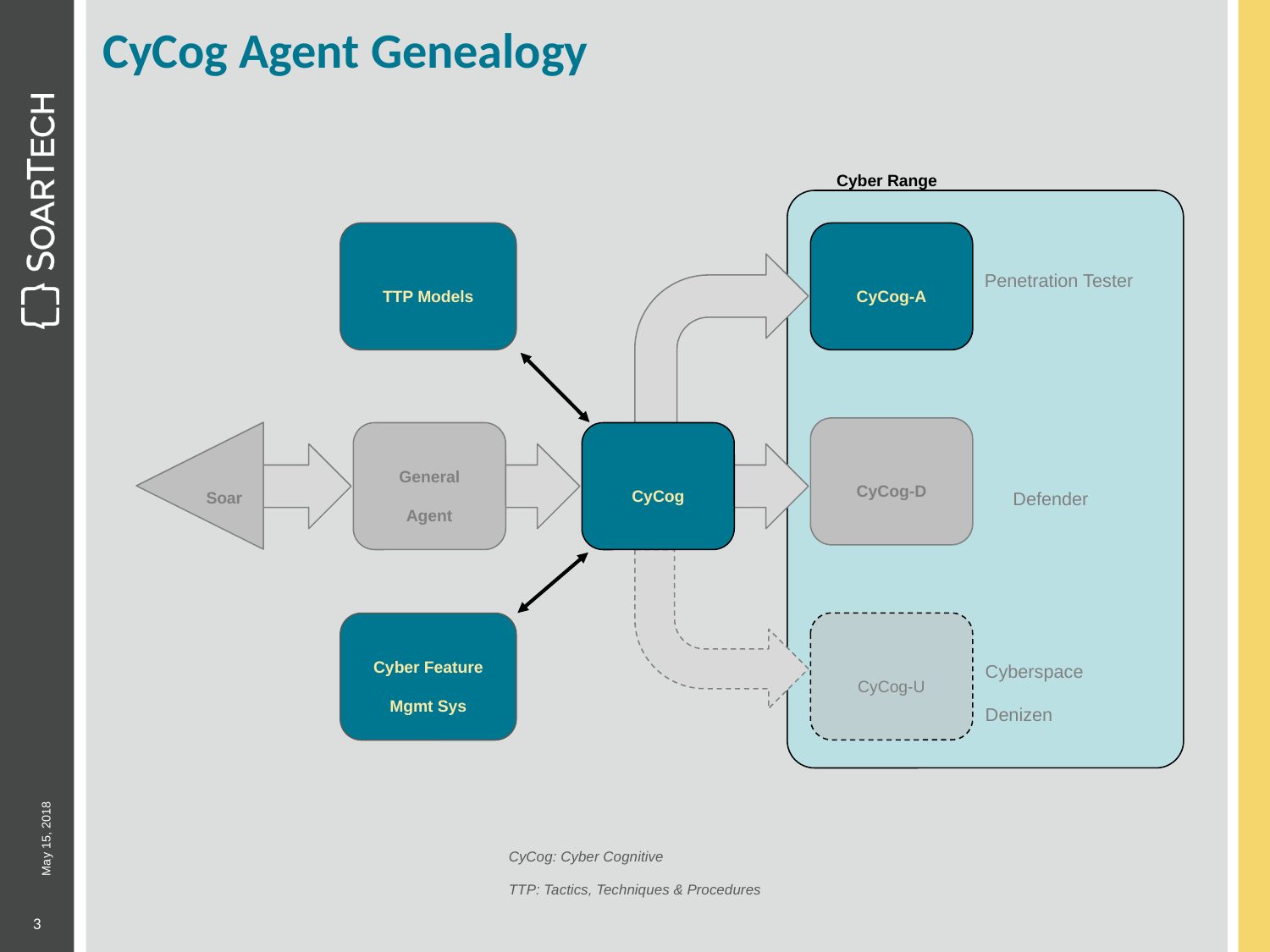

# CyCog Agent Genealogy
Cyber Range

TTP Models
CyCog-A
Penetration Tester

CyCog-D

General
Agent
CyCog

Defender
Soar

CyCog-U
Cyber Feature Mgmt Sys
Cyberspace
Denizen
CyCog: Cyber Cognitive
TTP: Tactics, Techniques & Procedures
3